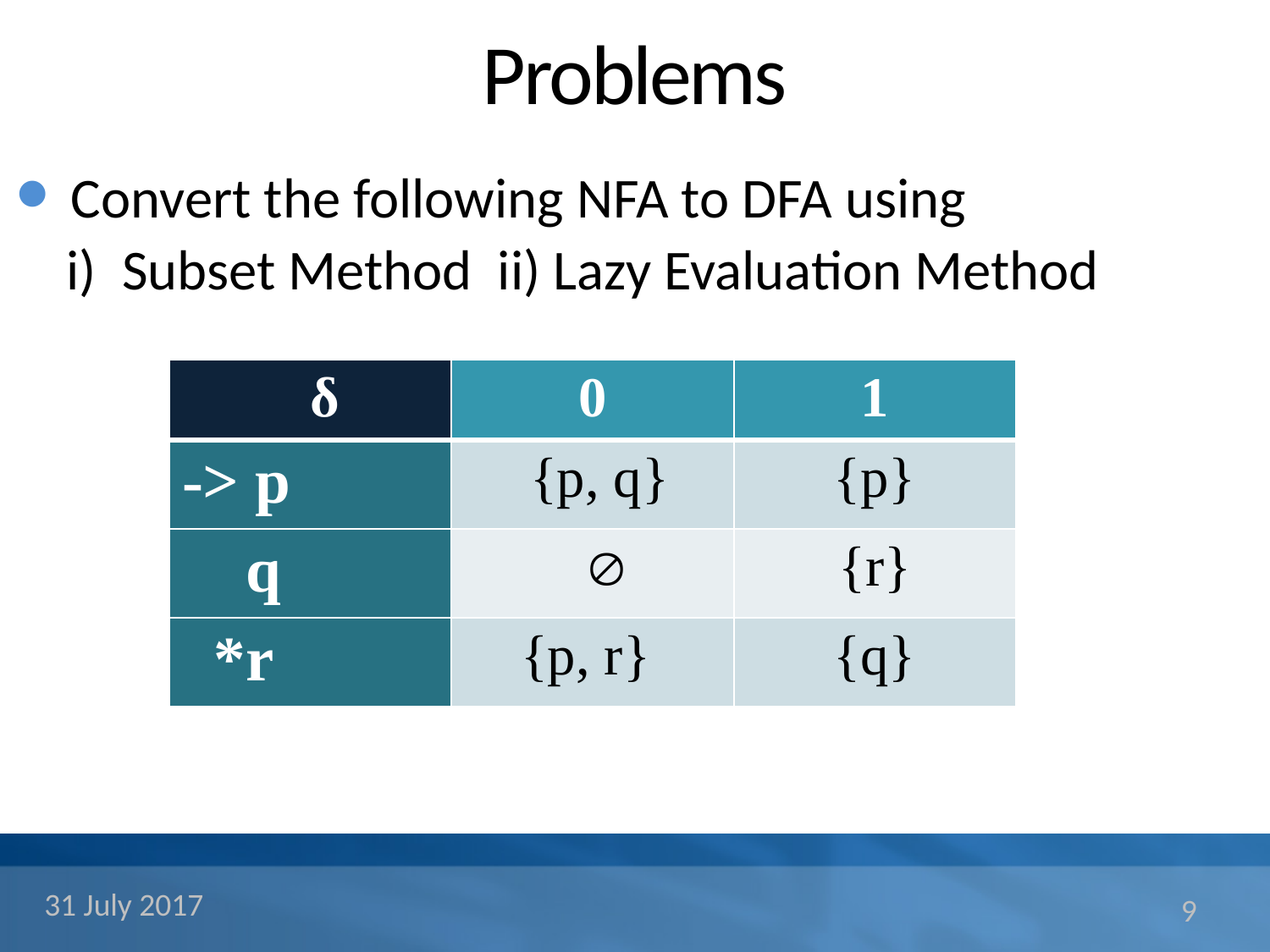

# Problems
Convert the following NFA to DFA using
    i)  Subset Method  ii) Lazy Evaluation Method

| δ | 0 | 1 |
| --- | --- | --- |
| -> p | {p, q} | {p} |
| q | ∅ | {r} |
| \*r | {p, r} | {q} |